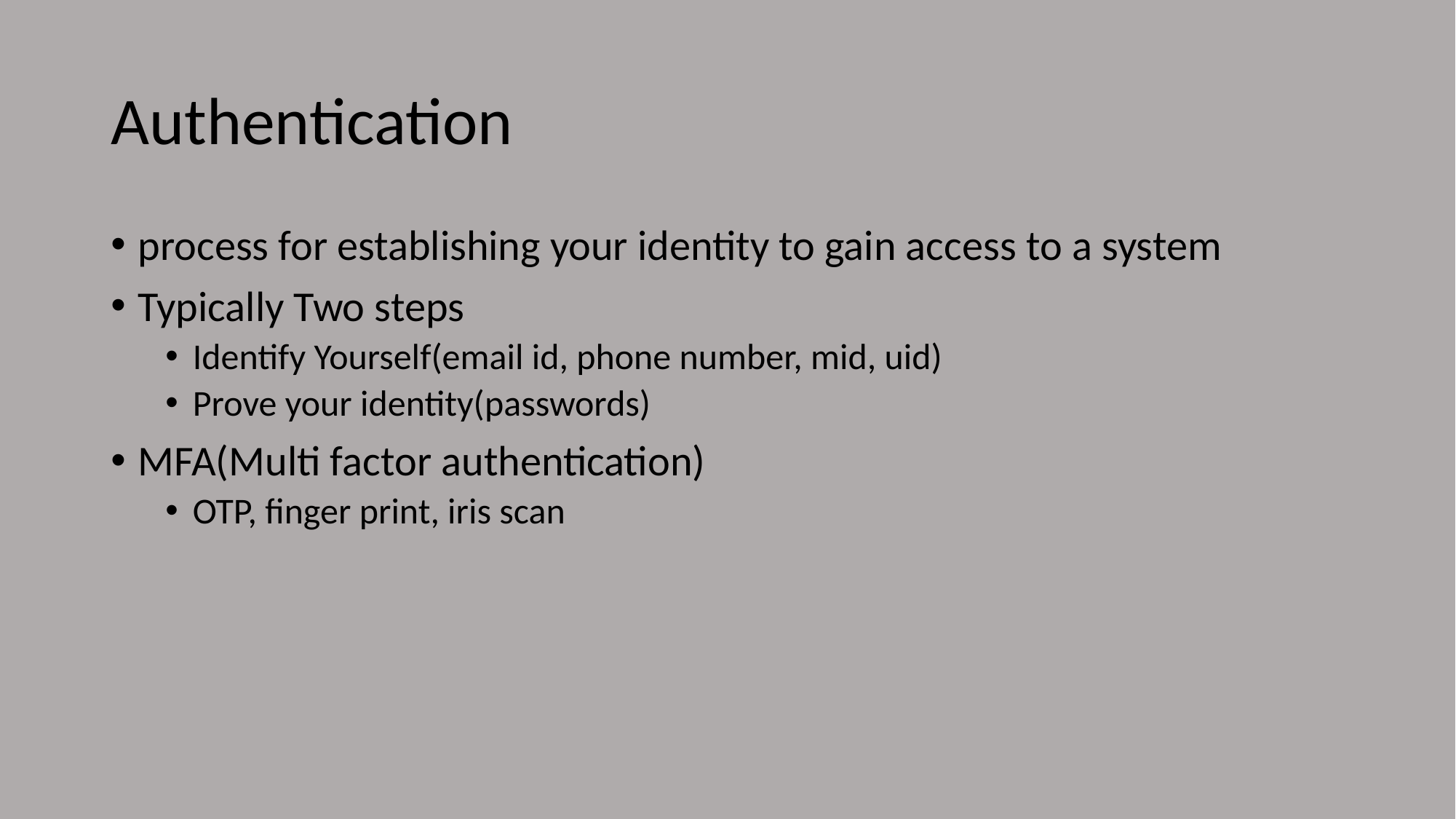

# Authentication
process for establishing your identity to gain access to a system
Typically Two steps
Identify Yourself(email id, phone number, mid, uid)
Prove your identity(passwords)
MFA(Multi factor authentication)
OTP, finger print, iris scan